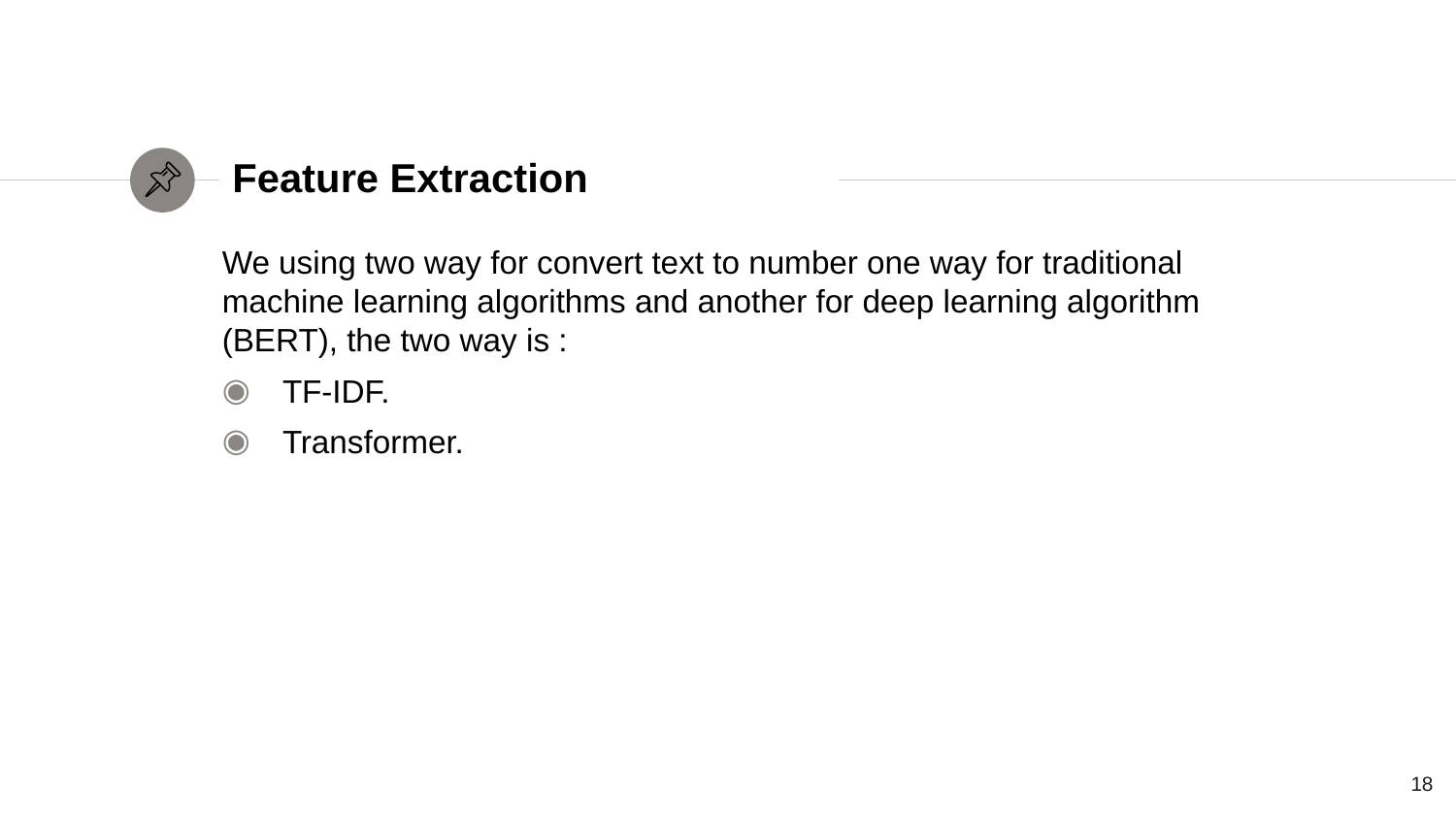

# Feature Extraction

We using two way for convert text to number one way for traditional machine learning algorithms and another for deep learning algorithm (BERT), the two way is :
TF-IDF.
Transformer.

18